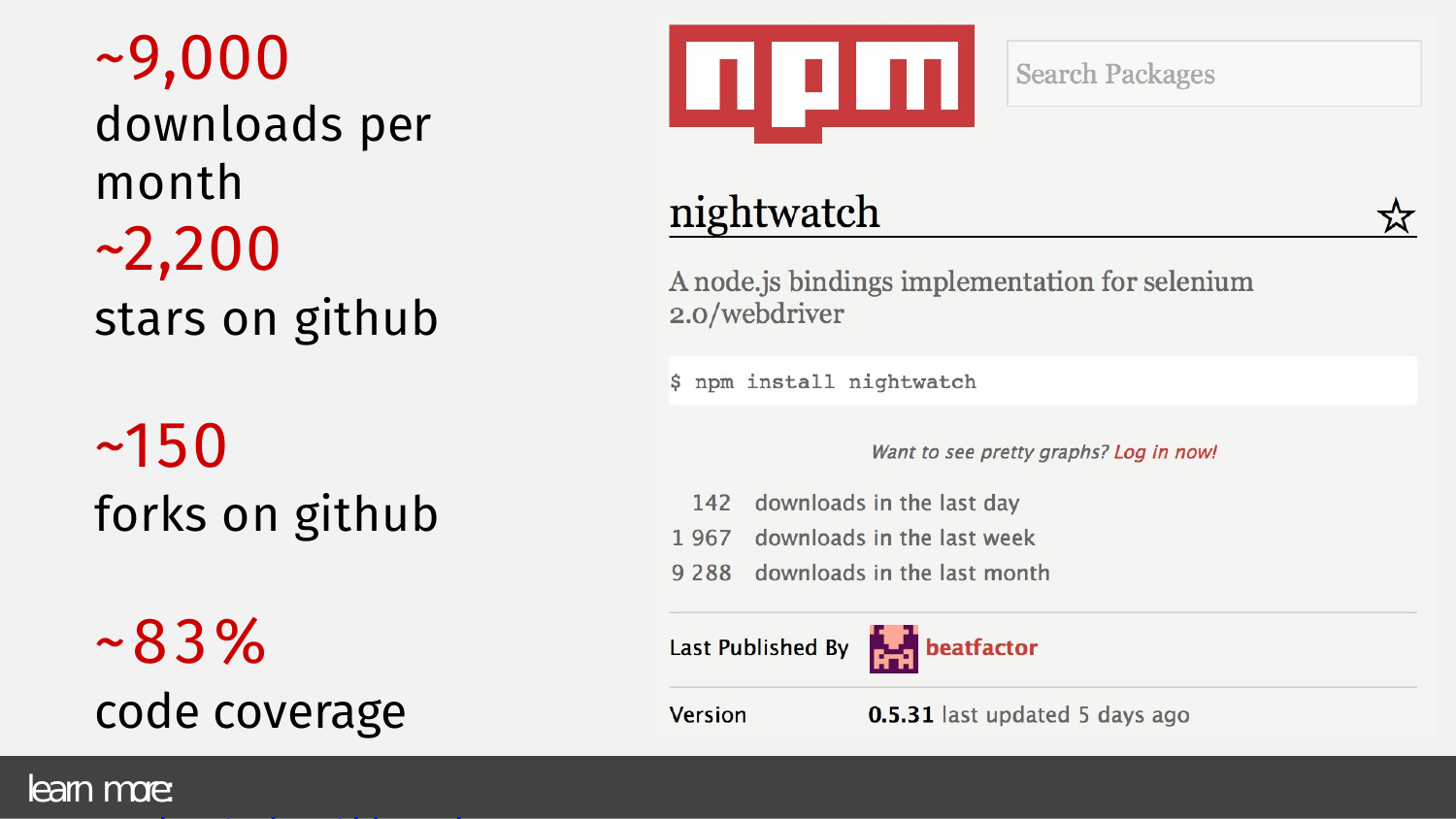

# ~9,000
downloads per month

~2,200
stars on github

~150
forks on github

~83%
code coverage
learn more: www.npmjs.org/package/nightwatch